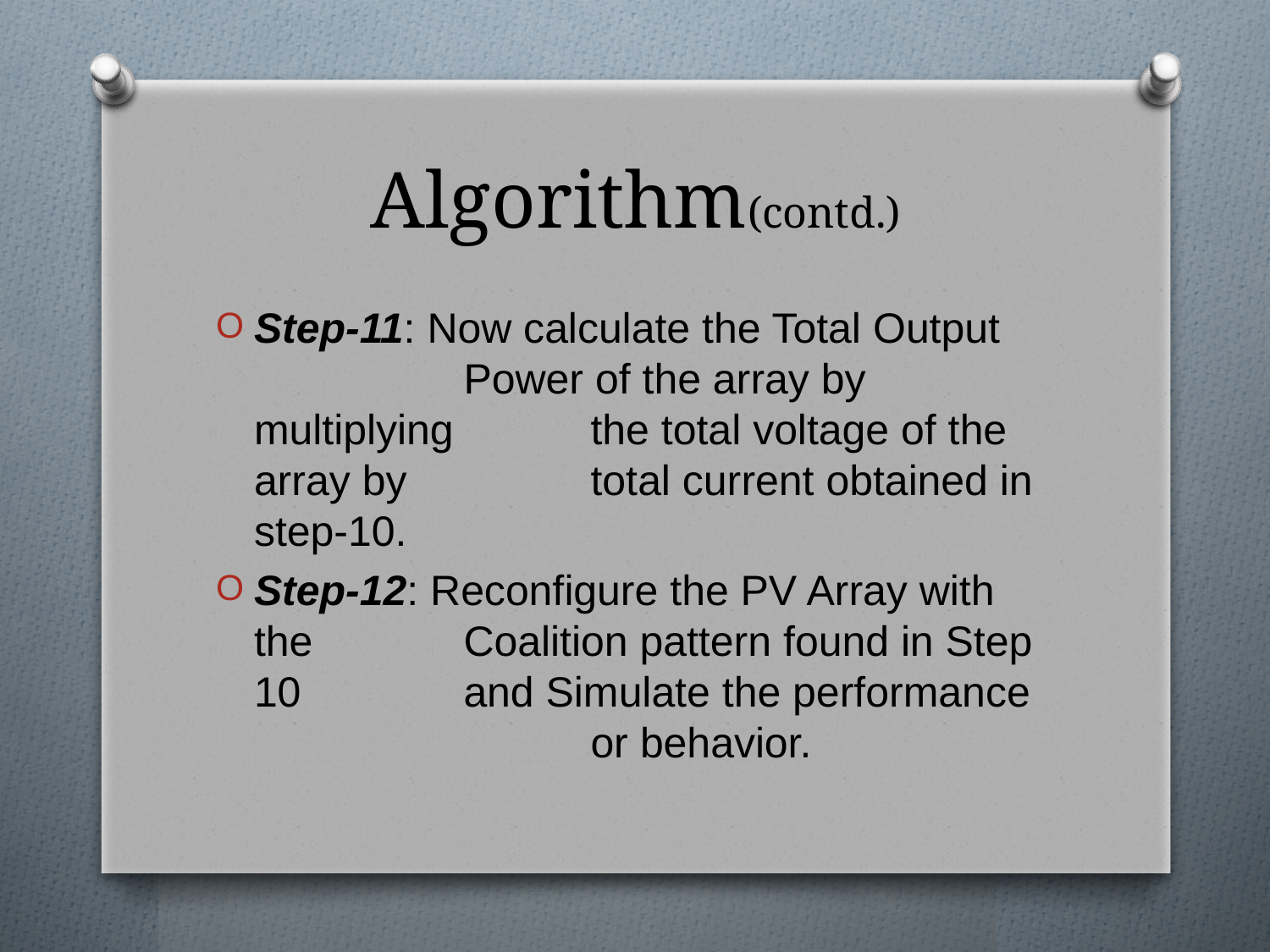

# Algorithm(contd.)
Step-11: Now calculate the Total Output 	  	       Power of the array by multiplying 	       the total voltage of the array by 	       total current obtained in step-10.
Step-12: Reconfigure the PV Array with the 	       Coalition pattern found in Step 10 	       and Simulate the performance 		       or behavior.